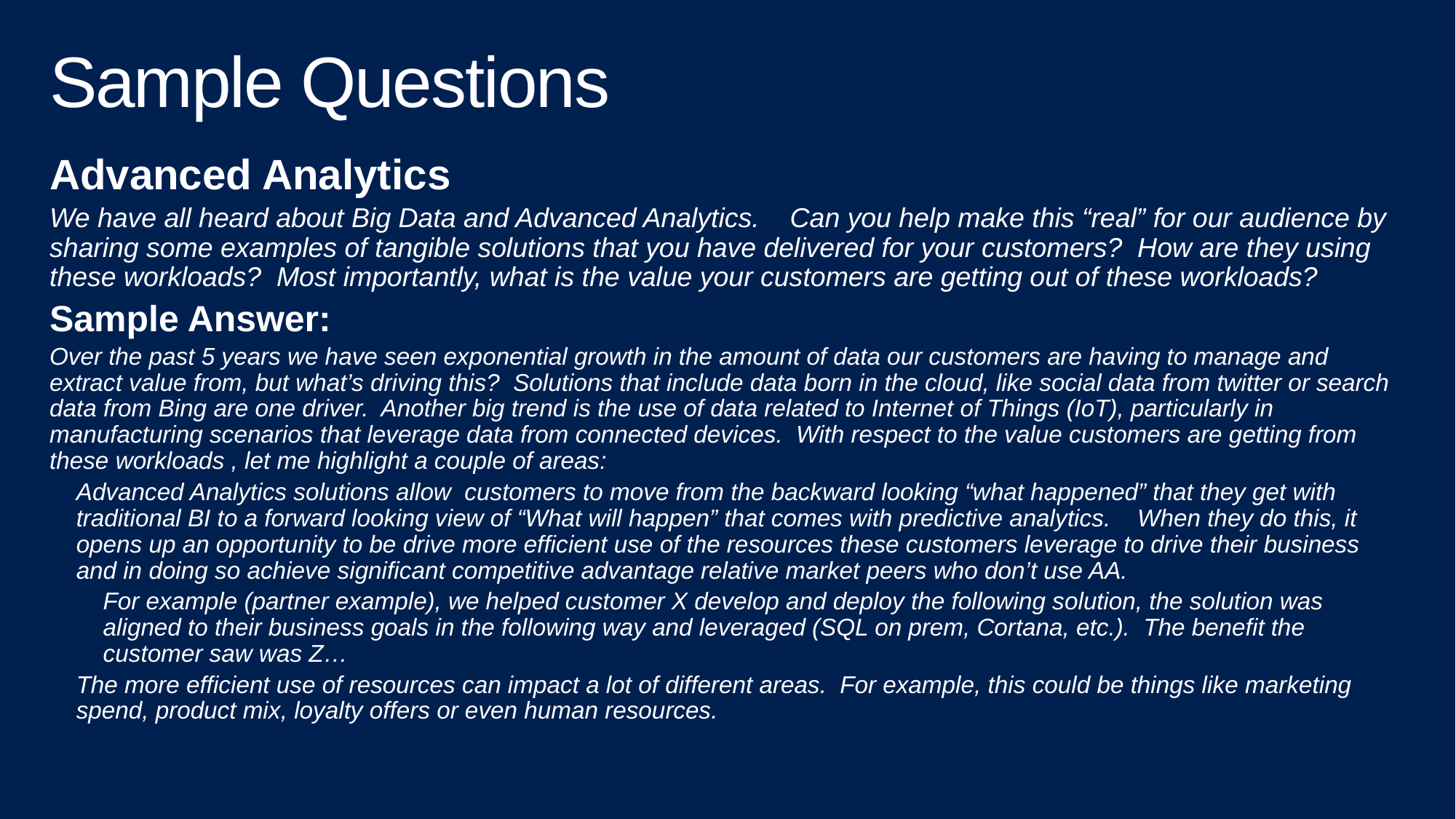

# Sample Questions
Advanced Analytics
We have all heard about Big Data and Advanced Analytics.    Can you help make this “real” for our audience by sharing some examples of tangible solutions that you have delivered for your customers?  How are they using these workloads?  Most importantly, what is the value your customers are getting out of these workloads?
Sample Answer:
Over the past 5 years we have seen exponential growth in the amount of data our customers are having to manage and extract value from, but what’s driving this?  Solutions that include data born in the cloud, like social data from twitter or search data from Bing are one driver.  Another big trend is the use of data related to Internet of Things (IoT), particularly in manufacturing scenarios that leverage data from connected devices.  With respect to the value customers are getting from these workloads , let me highlight a couple of areas:
Advanced Analytics solutions allow  customers to move from the backward looking “what happened” that they get with traditional BI to a forward looking view of “What will happen” that comes with predictive analytics.    When they do this, it opens up an opportunity to be drive more efficient use of the resources these customers leverage to drive their business and in doing so achieve significant competitive advantage relative market peers who don’t use AA.
For example (partner example), we helped customer X develop and deploy the following solution, the solution was aligned to their business goals in the following way and leveraged (SQL on prem, Cortana, etc.).  The benefit the customer saw was Z…
The more efficient use of resources can impact a lot of different areas.  For example, this could be things like marketing spend, product mix, loyalty offers or even human resources.